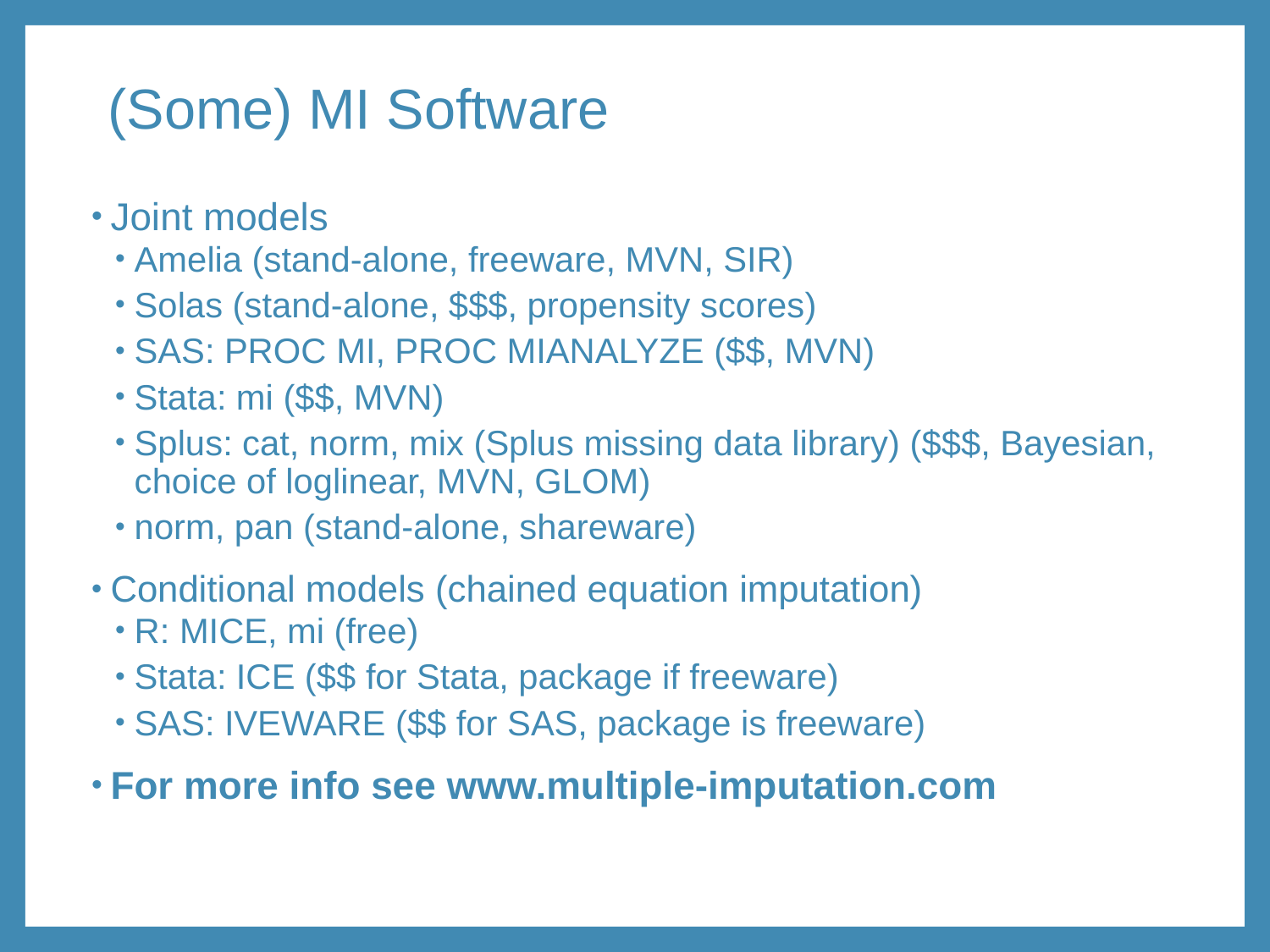

# (Some) MI Software
Joint models
Amelia (stand-alone, freeware, MVN, SIR)
Solas (stand-alone, $$$, propensity scores)
SAS: PROC MI, PROC MIANALYZE ($$, MVN)
Stata: mi ($$, MVN)
Splus: cat, norm, mix (Splus missing data library) ($$$, Bayesian, choice of loglinear, MVN, GLOM)
norm, pan (stand-alone, shareware)
Conditional models (chained equation imputation)
R: MICE, mi (free)
Stata: ICE ($$ for Stata, package if freeware)
SAS: IVEWARE ($$ for SAS, package is freeware)
For more info see www.multiple-imputation.com